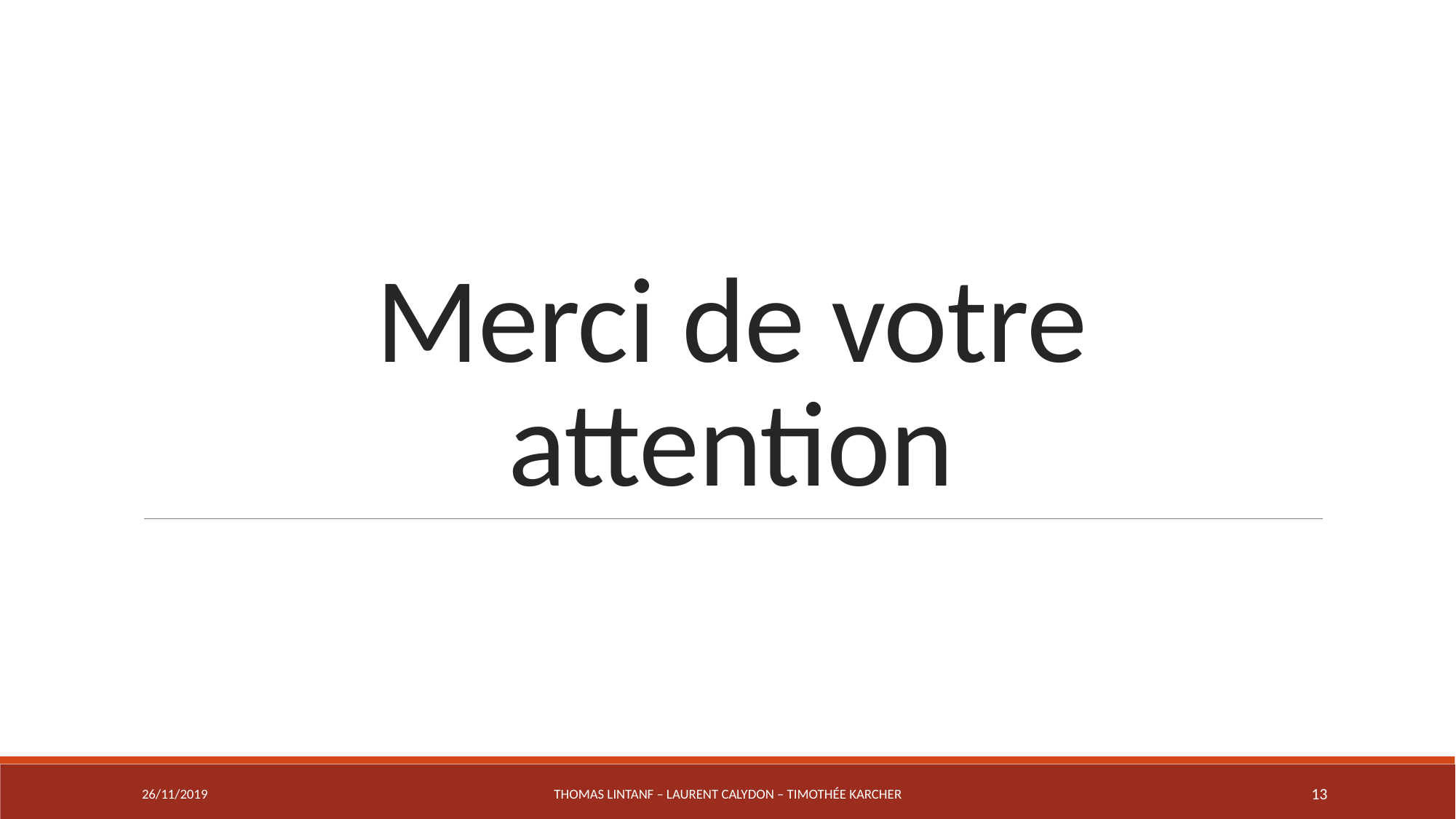

# Merci de votre attention

26/11/2019
Thomas LINTANF – Laurent CALYDON – Timothée KARCHER
13